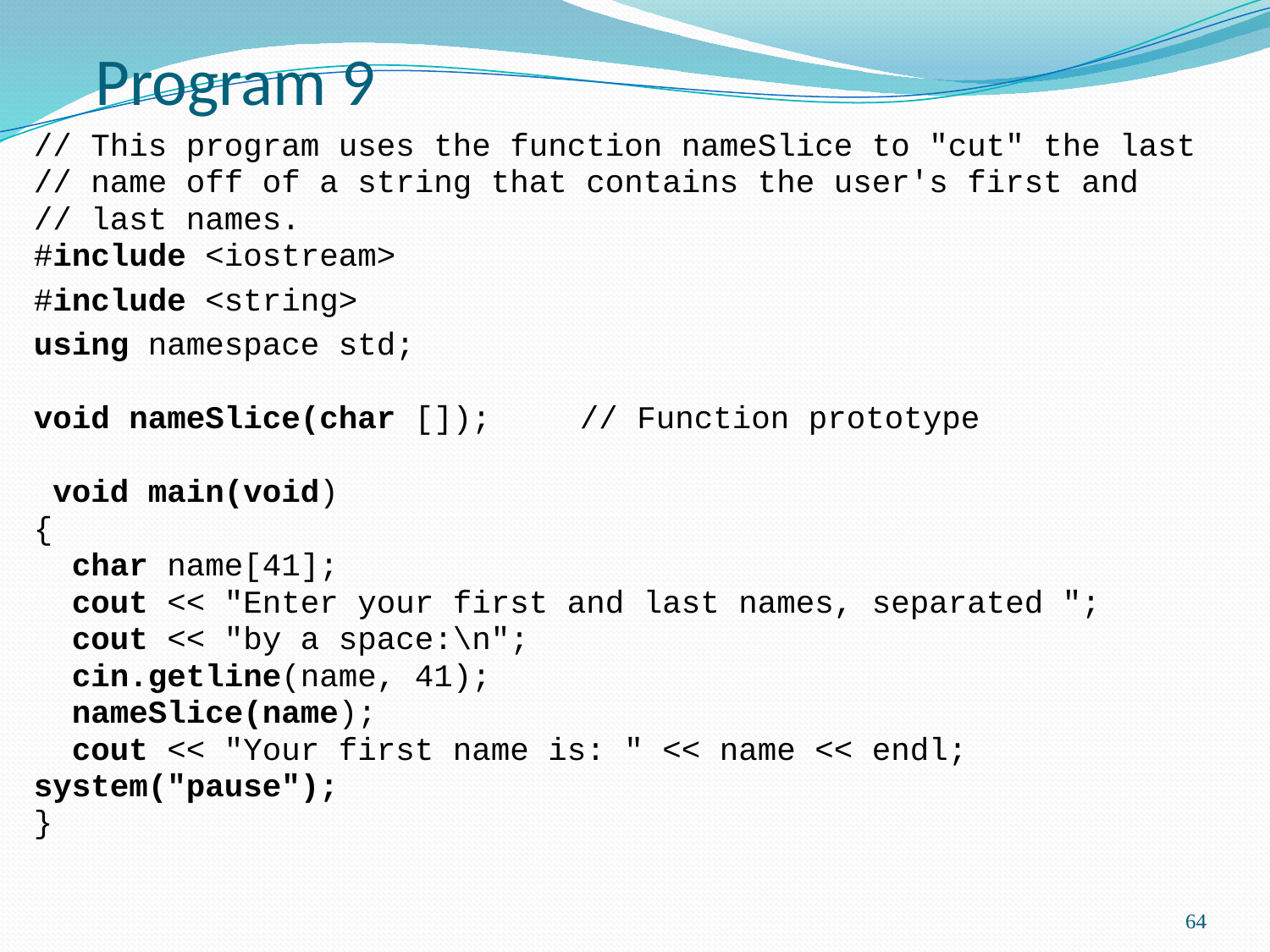

# Program 9
// This program uses the function nameSlice to "cut" the last
// name off of a string that contains the user's first and
// last names.
#include <iostream>
#include <string>
using namespace std;

void nameSlice(char []);	// Function prototype

 void main(void)
{
	char name[41];
	cout << "Enter your first and last names, separated ";
	cout << "by a space:\n";
	cin.getline(name, 41);
	nameSlice(name);
	cout << "Your first name is: " << name << endl;
system("pause");
}
64